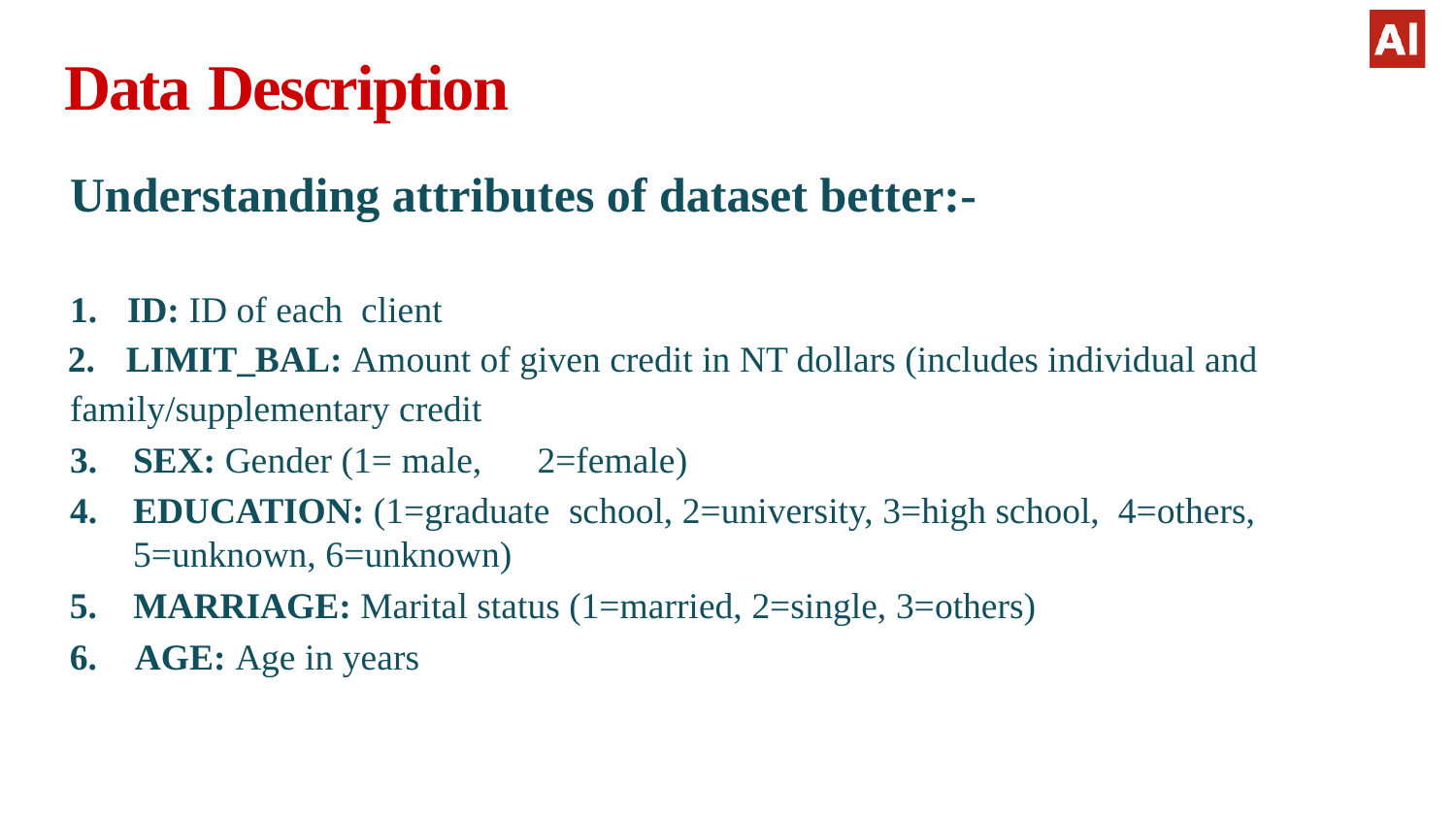

# Data Description
Understanding attributes of dataset better:-

ID: ID of each  client
 	LIMIT_BAL: Amount of given credit in NT dollars (includes individual and family/supplementary credit
SEX: Gender (1= male,      2=female)
EDUCATION: (1=graduate  school, 2=university, 3=high school,  4=others, 5=unknown, 6=unknown)
MARRIAGE: Marital status (1=married, 2=single, 3=others)
AGE: Age in years